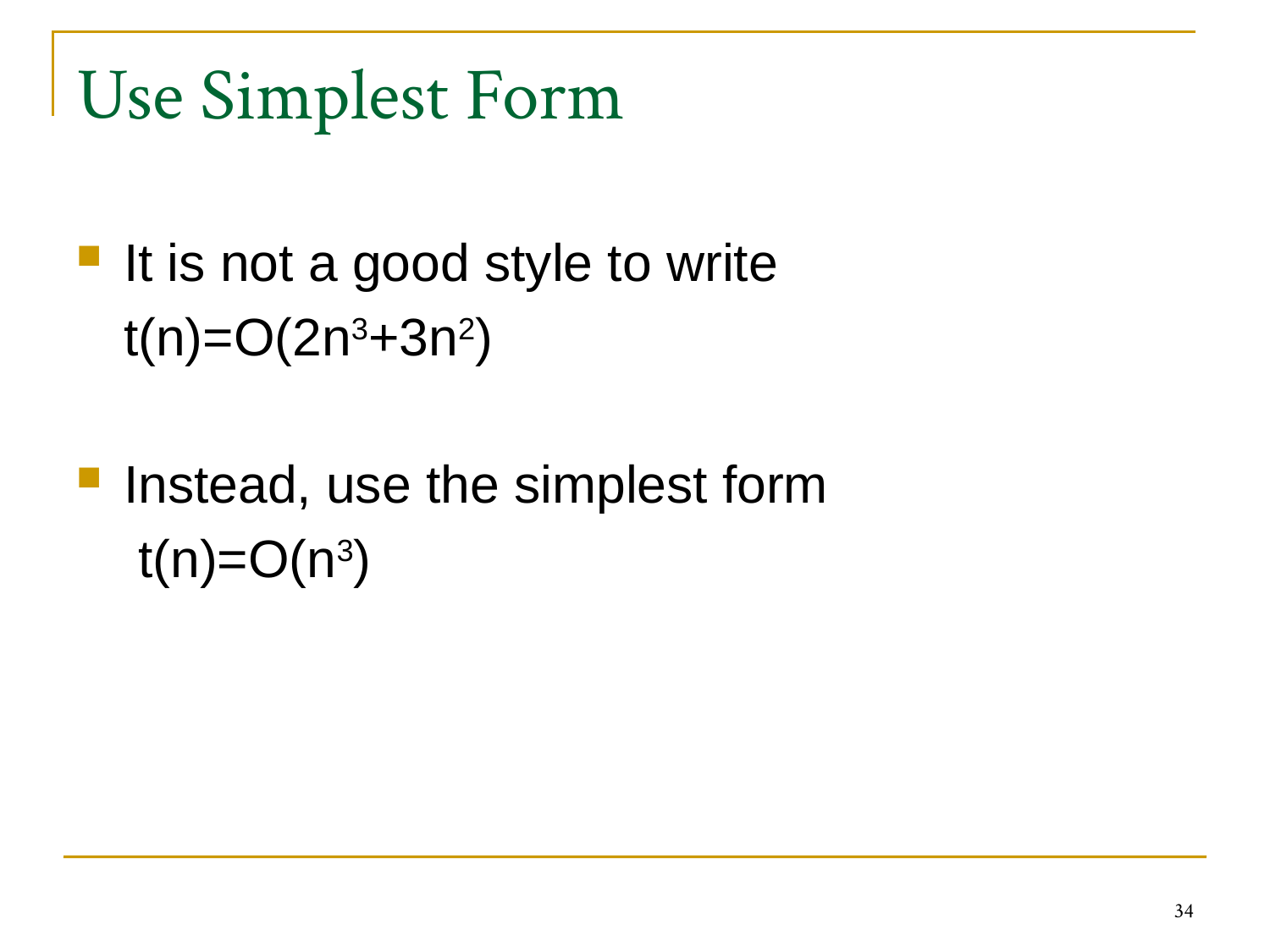

# Use Simplest Form
It is not a good style to write
 	t(n)=O(2n3+3n2)

Instead, use the simplest form
	 t(n)=O(n3)
34